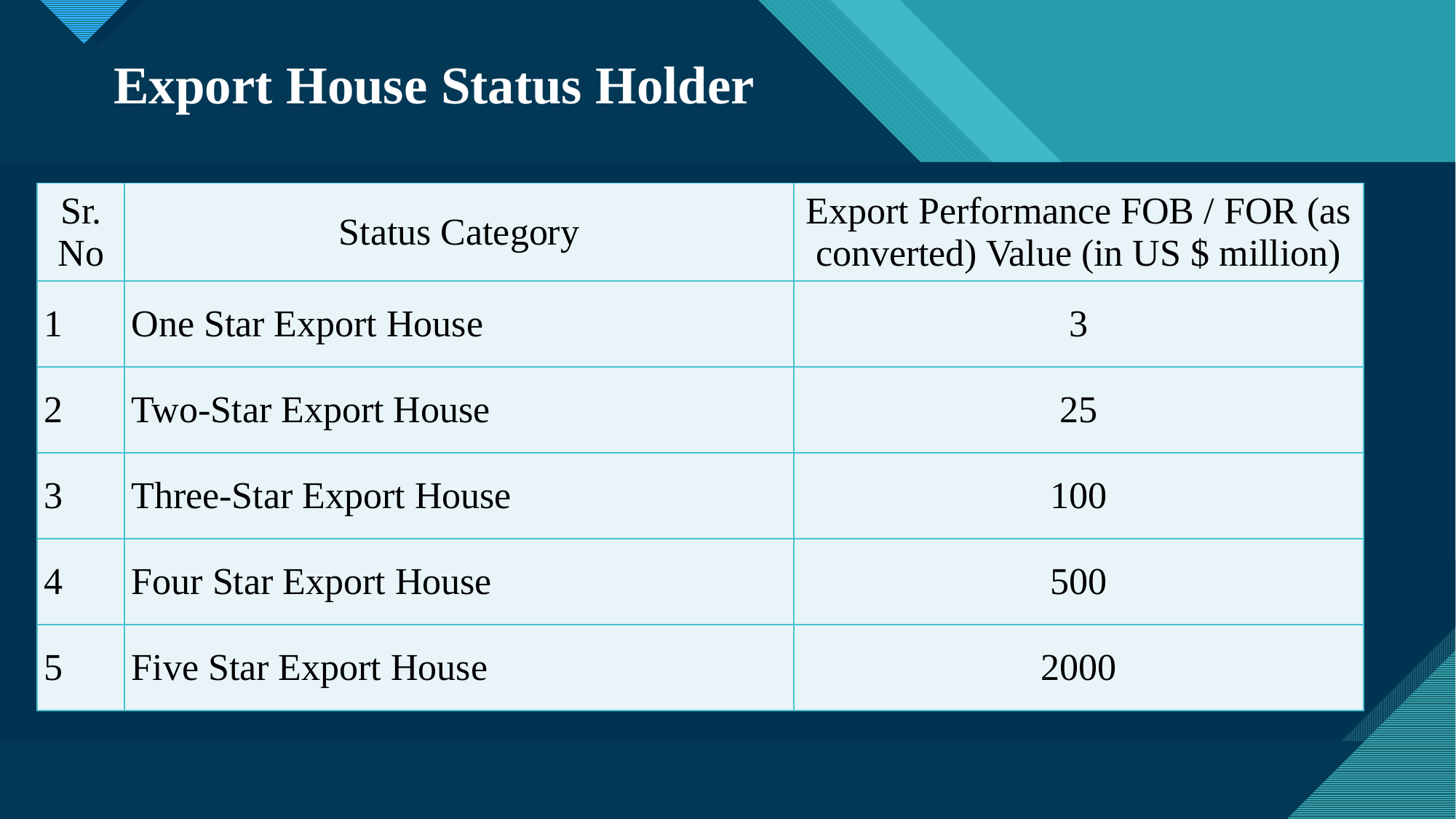

Export House Status Holder
| Sr. No | Status Category | Export Performance FOB / FOR (as converted) Value (in US $ million) |
| --- | --- | --- |
| 1 | One Star Export House | 3 |
| 2 | Two-Star Export House | 25 |
| 3 | Three-Star Export House | 100 |
| 4 | Four Star Export House | 500 |
| 5 | Five Star Export House | 2000 |